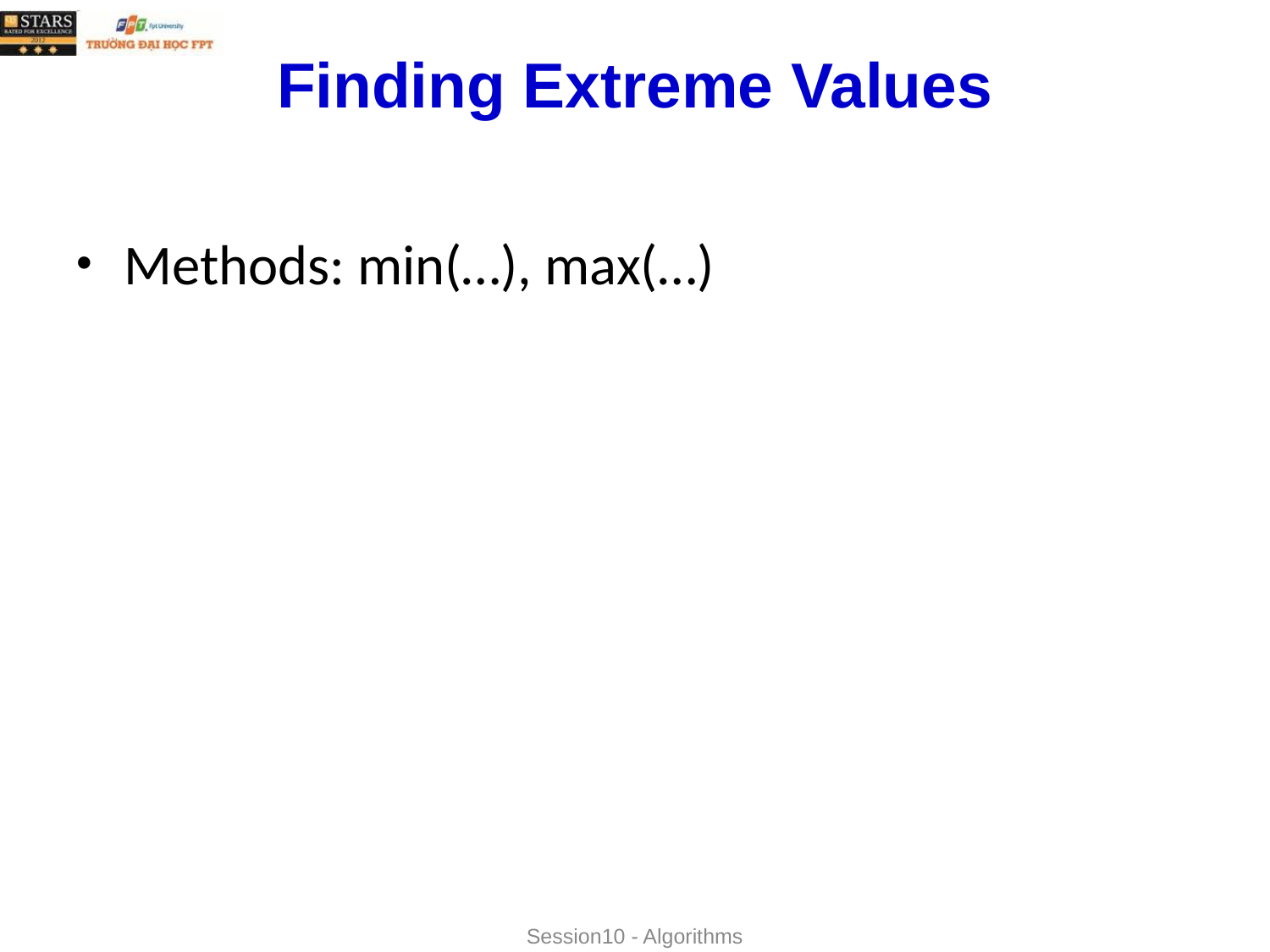

# Finding Extreme Values
Methods: min(…), max(…)
Session10 - Algorithms